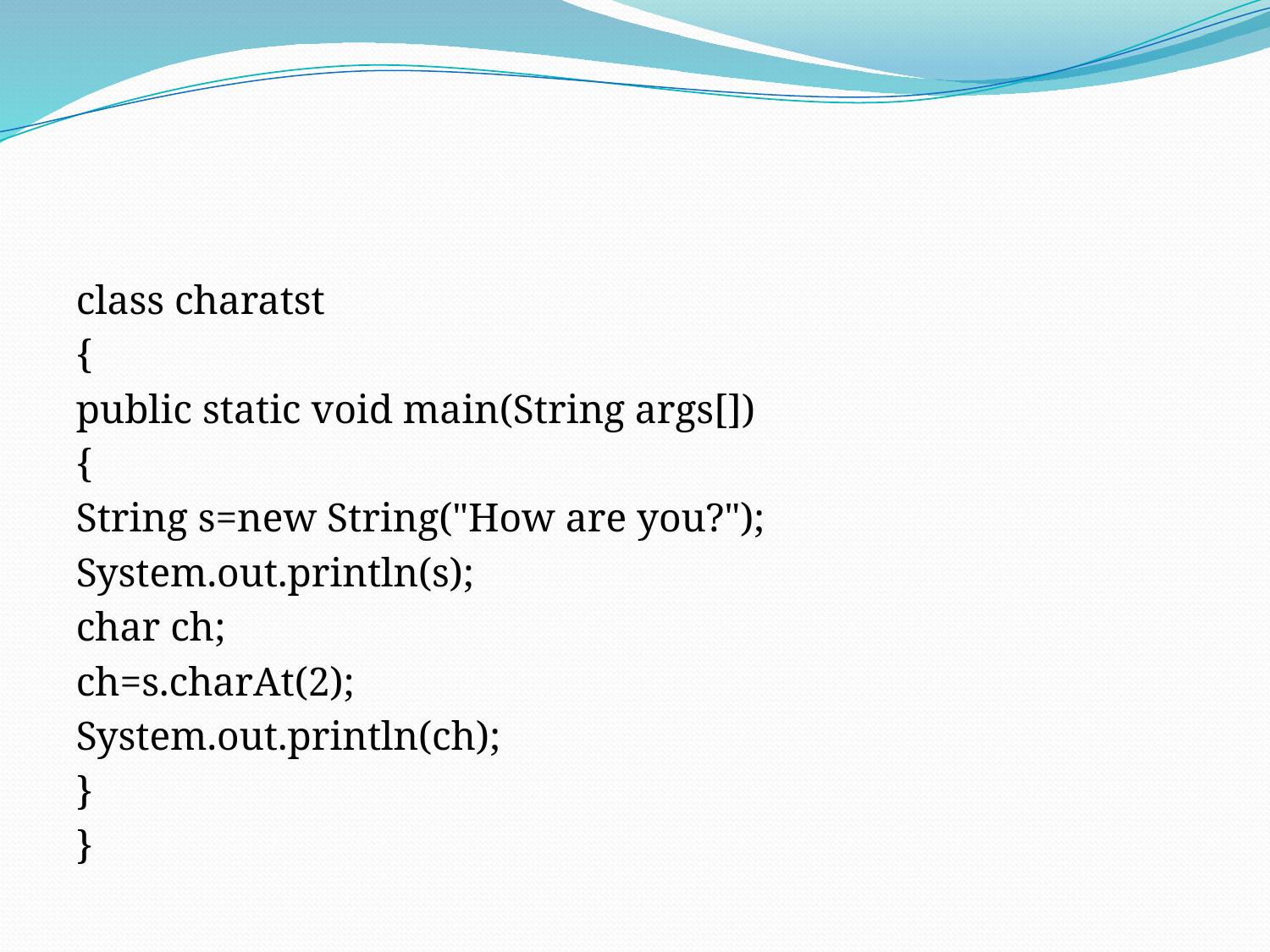

#
class charatst
{
public static void main(String args[])
{
String s=new String("How are you?");
System.out.println(s);
char ch;
ch=s.charAt(2);
System.out.println(ch);
}
}